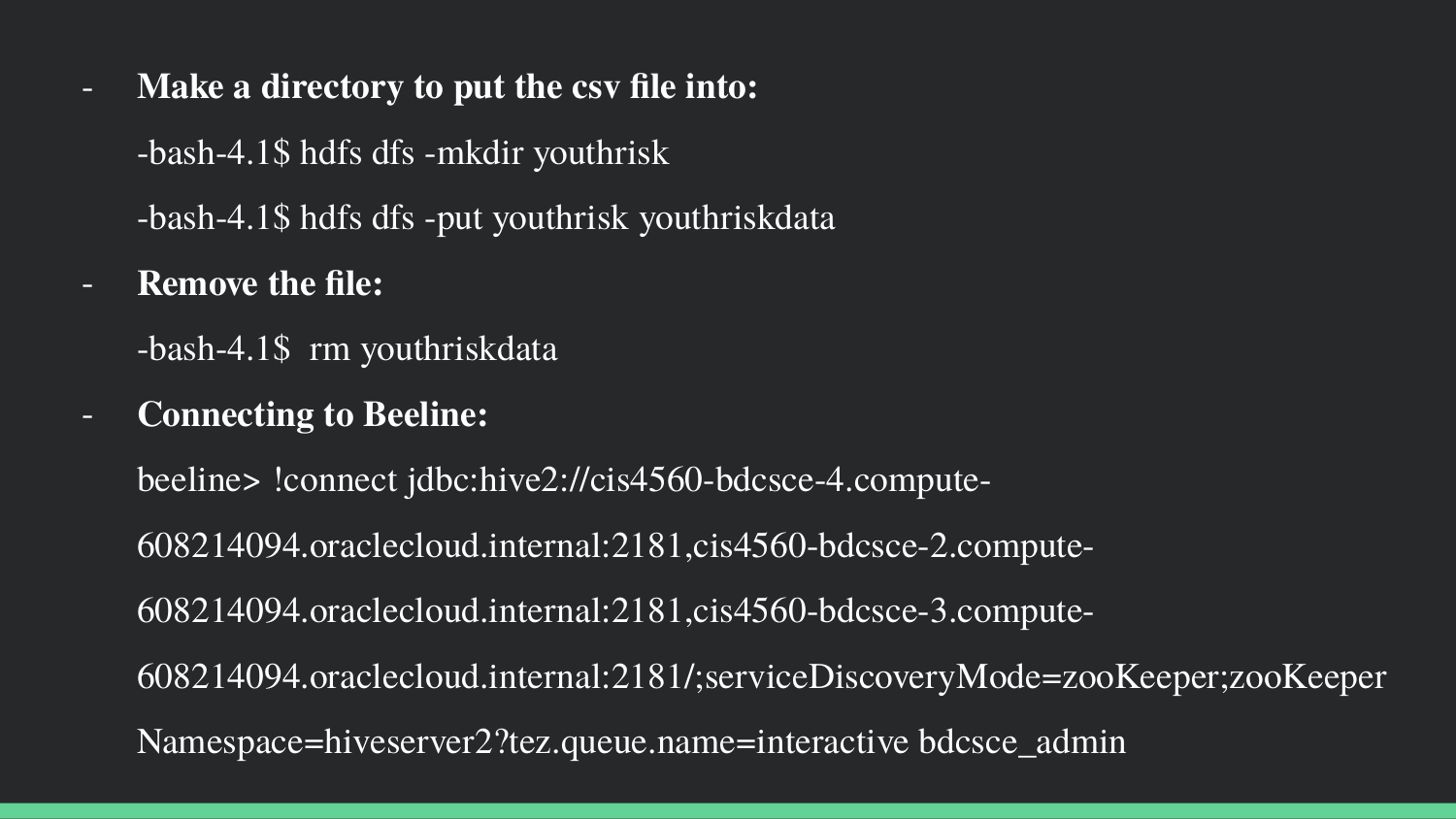

Make a directory to put the csv file into:
-bash-4.1$ hdfs dfs -mkdir youthrisk
-bash-4.1$ hdfs dfs -put youthrisk youthriskdata
Remove the file:
-bash-4.1$  rm youthriskdata
Connecting to Beeline:
beeline> !connect jdbc:hive2://cis4560-bdcsce-4.compute-608214094.oraclecloud.internal:2181,cis4560-bdcsce-2.compute-608214094.oraclecloud.internal:2181,cis4560-bdcsce-3.compute-608214094.oraclecloud.internal:2181/;serviceDiscoveryMode=zooKeeper;zooKeeperNamespace=hiveserver2?tez.queue.name=interactive bdcsce_admin

#